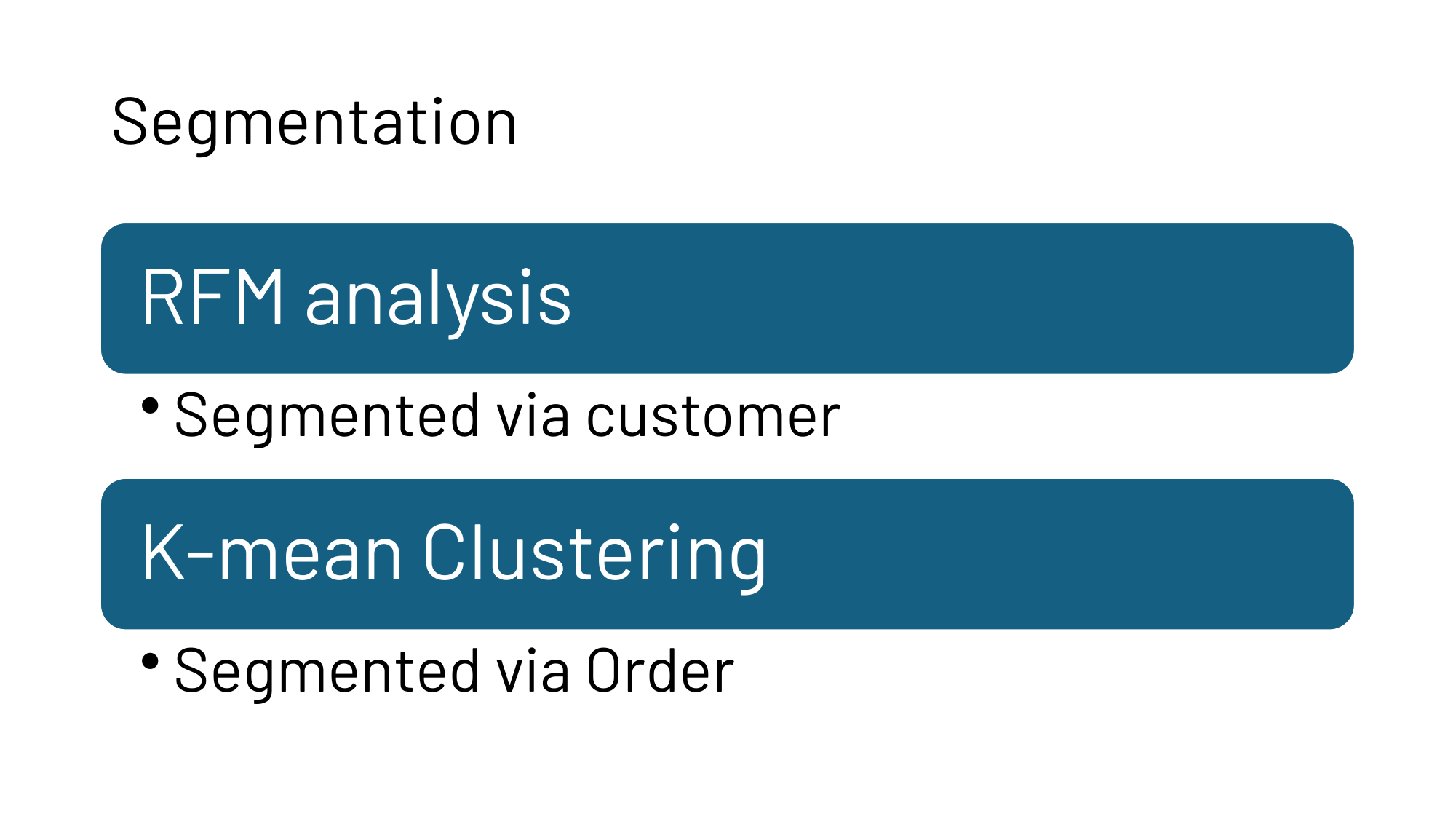

# Segmentation
RFM analysis
Segmented via customer
K-mean Clustering
Segmented via Order